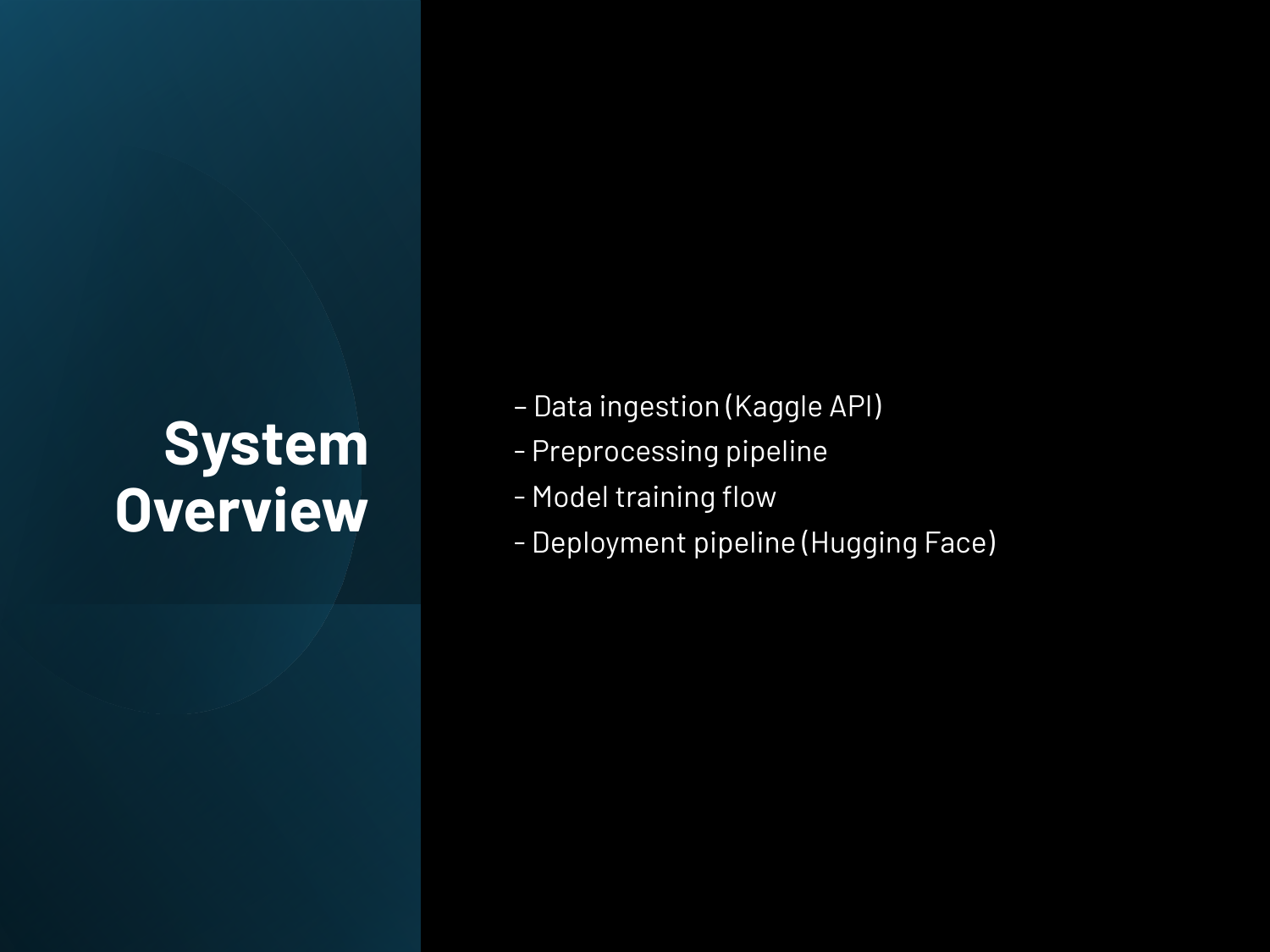

# System Overview
– Data ingestion (Kaggle API)
- Preprocessing pipeline
- Model training flow
- Deployment pipeline (Hugging Face)